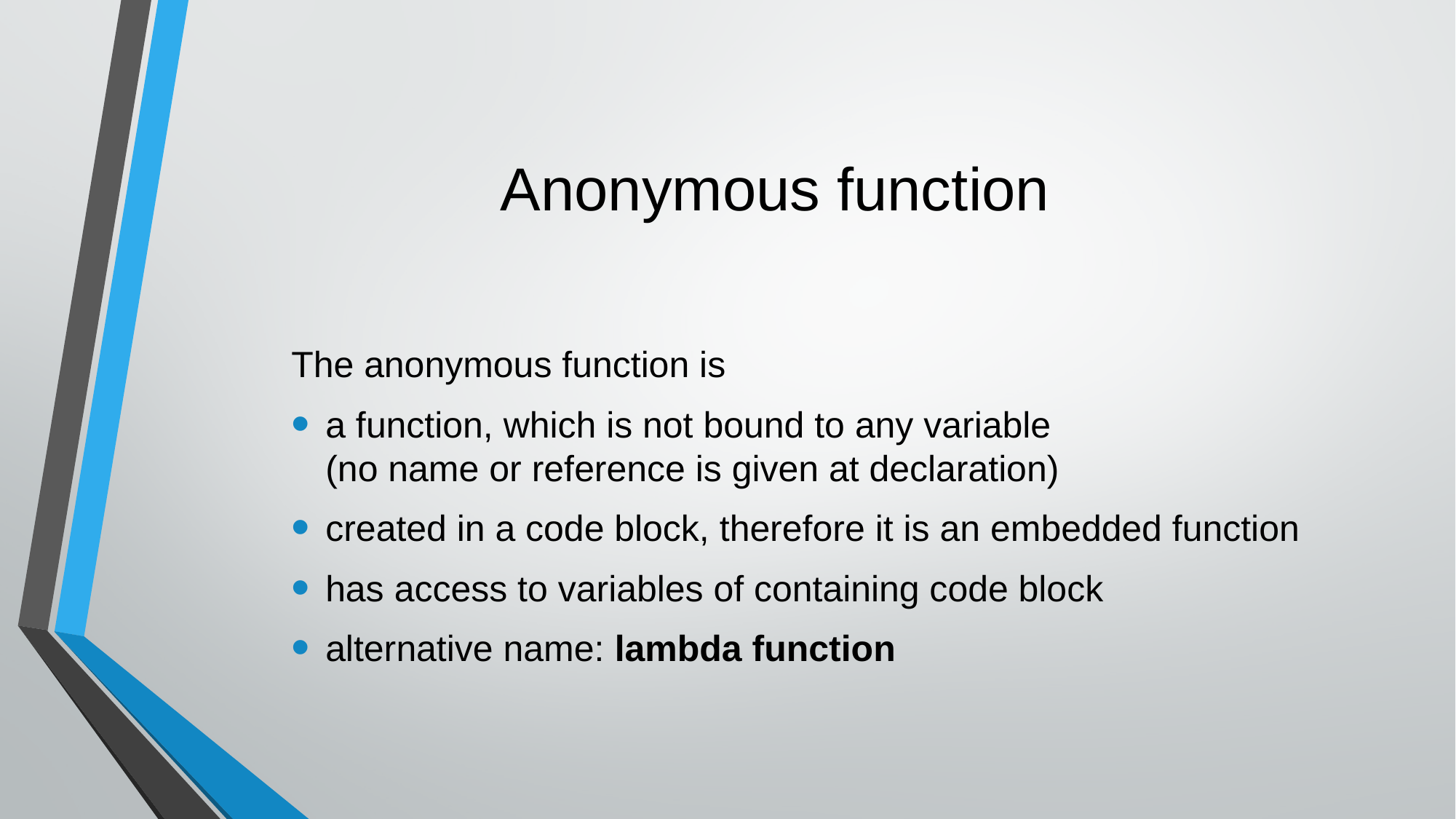

# Anonymous function
The anonymous function is
a function, which is not bound to any variable
(no name or reference is given at declaration)
created in a code block, therefore it is an embedded function
has access to variables of containing code block
alternative name: lambda function